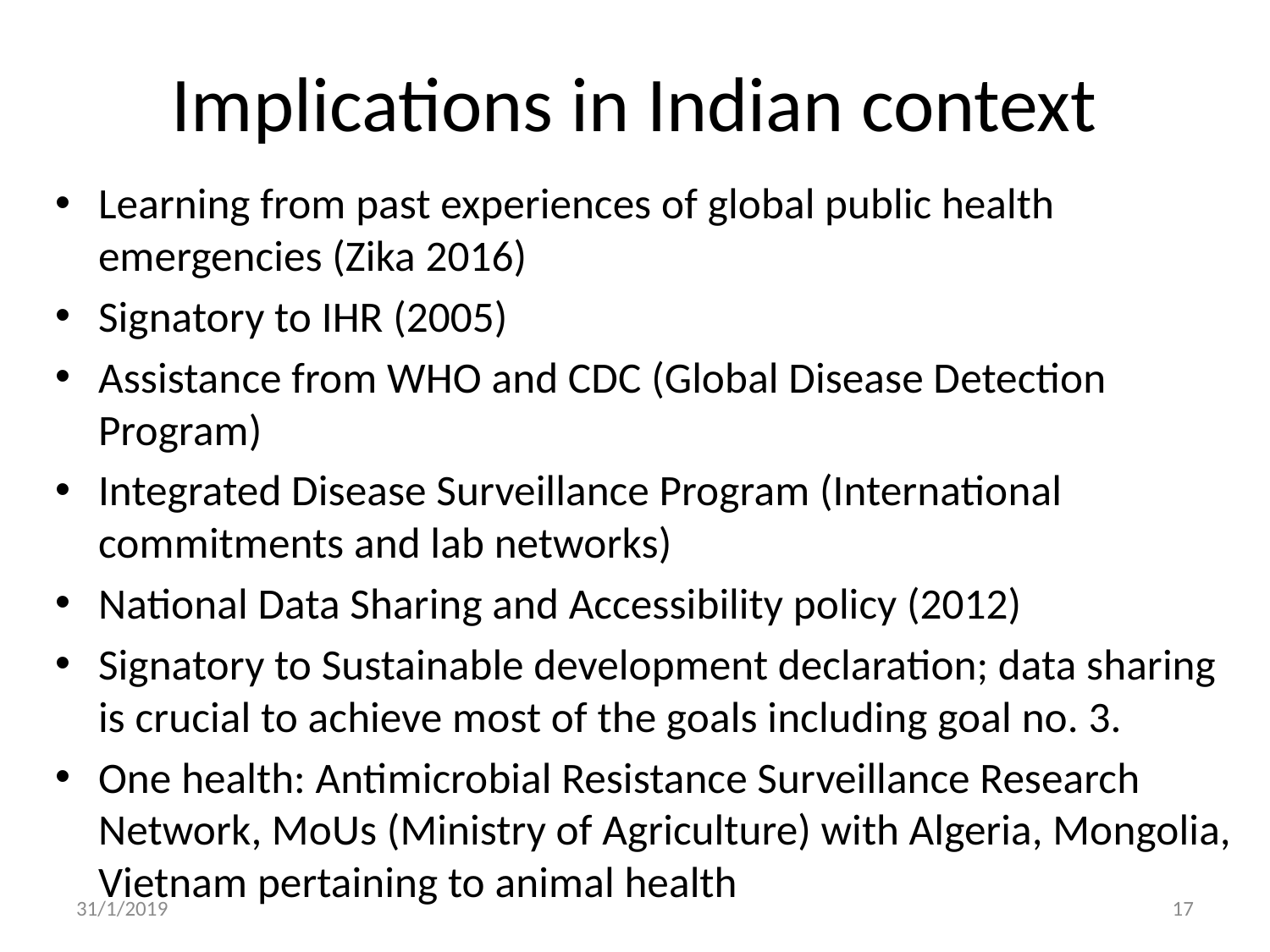

# Implications in Indian context
Learning from past experiences of global public health emergencies (Zika 2016)
Signatory to IHR (2005)
Assistance from WHO and CDC (Global Disease Detection Program)
Integrated Disease Surveillance Program (International commitments and lab networks)
National Data Sharing and Accessibility policy (2012)
Signatory to Sustainable development declaration; data sharing is crucial to achieve most of the goals including goal no. 3.
One health: Antimicrobial Resistance Surveillance Research Network, MoUs (Ministry of Agriculture) with Algeria, Mongolia, Vietnam pertaining to animal health

31/1/2019
17